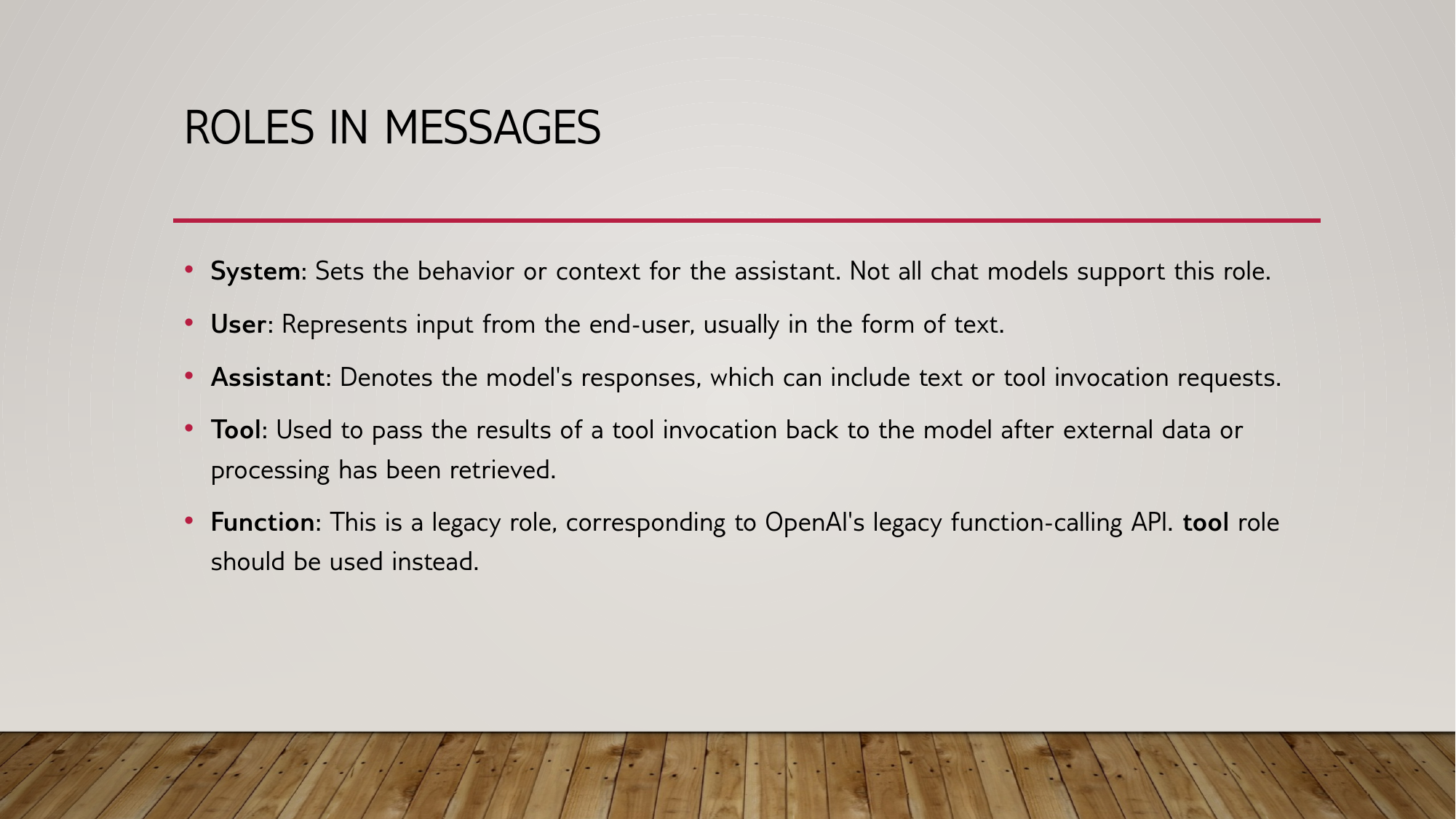

# Roles in Messages
System: Sets the behavior or context for the assistant. Not all chat models support this role.​
User: Represents input from the end-user, usually in the form of text.​
Assistant: Denotes the model's responses, which can include text or tool invocation requests.​
Tool: Used to pass the results of a tool invocation back to the model after external data or processing has been retrieved.​
Function: This is a legacy role, corresponding to OpenAI's legacy function-calling API. tool role should be used instead.